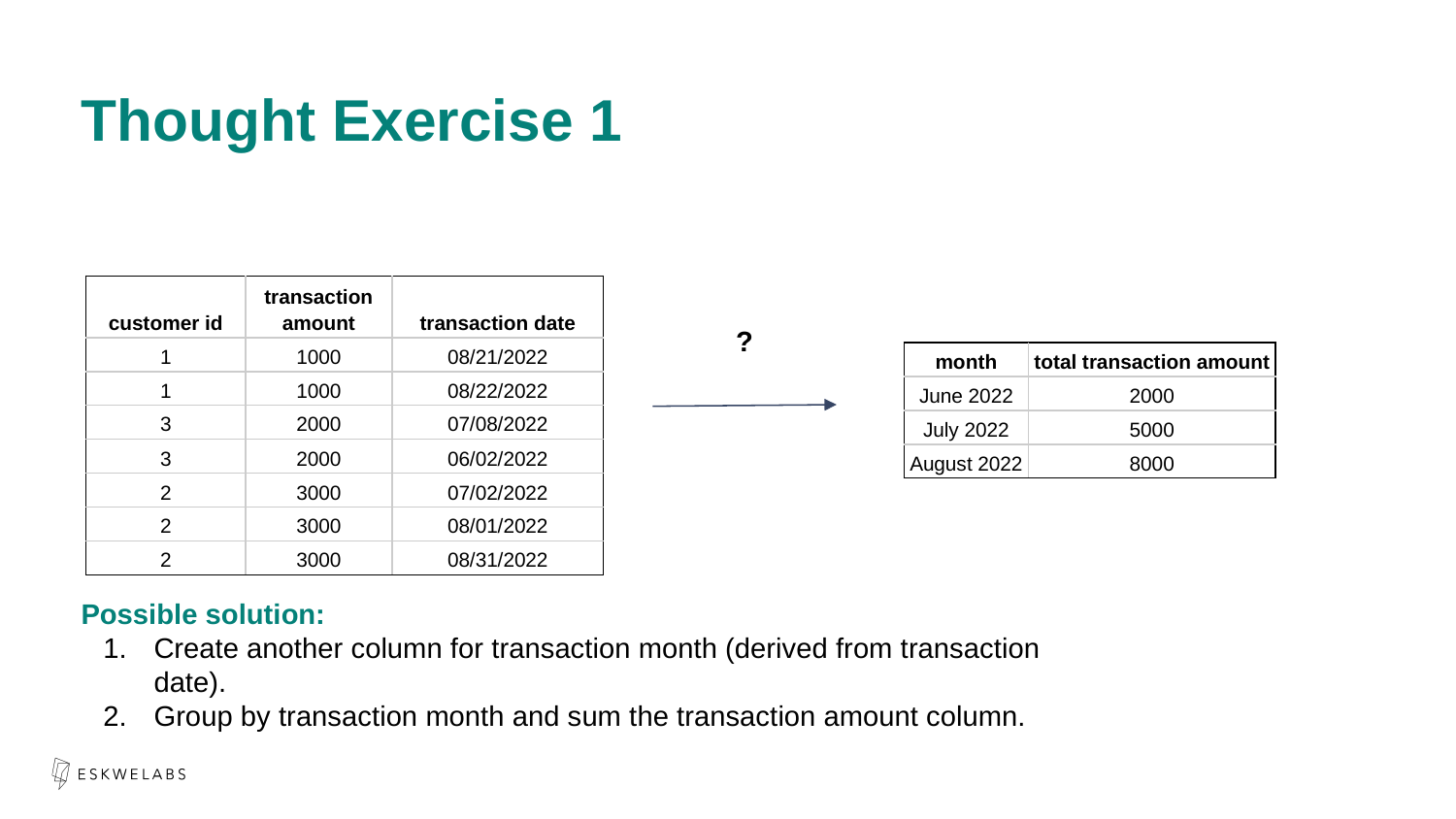

Thought Exercise 1
| customer id | transaction amount | transaction date |
| --- | --- | --- |
| 1 | 1000 | 08/21/2022 |
| 1 | 1000 | 08/22/2022 |
| 3 | 2000 | 07/08/2022 |
| 3 | 2000 | 06/02/2022 |
| 2 | 3000 | 07/02/2022 |
| 2 | 3000 | 08/01/2022 |
| 2 | 3000 | 08/31/2022 |
?
| month | total transaction amount |
| --- | --- |
| June 2022 | 2000 |
| July 2022 | 5000 |
| August 2022 | 8000 |
Possible solution:
Create another column for transaction month (derived from transaction date).
Group by transaction month and sum the transaction amount column.